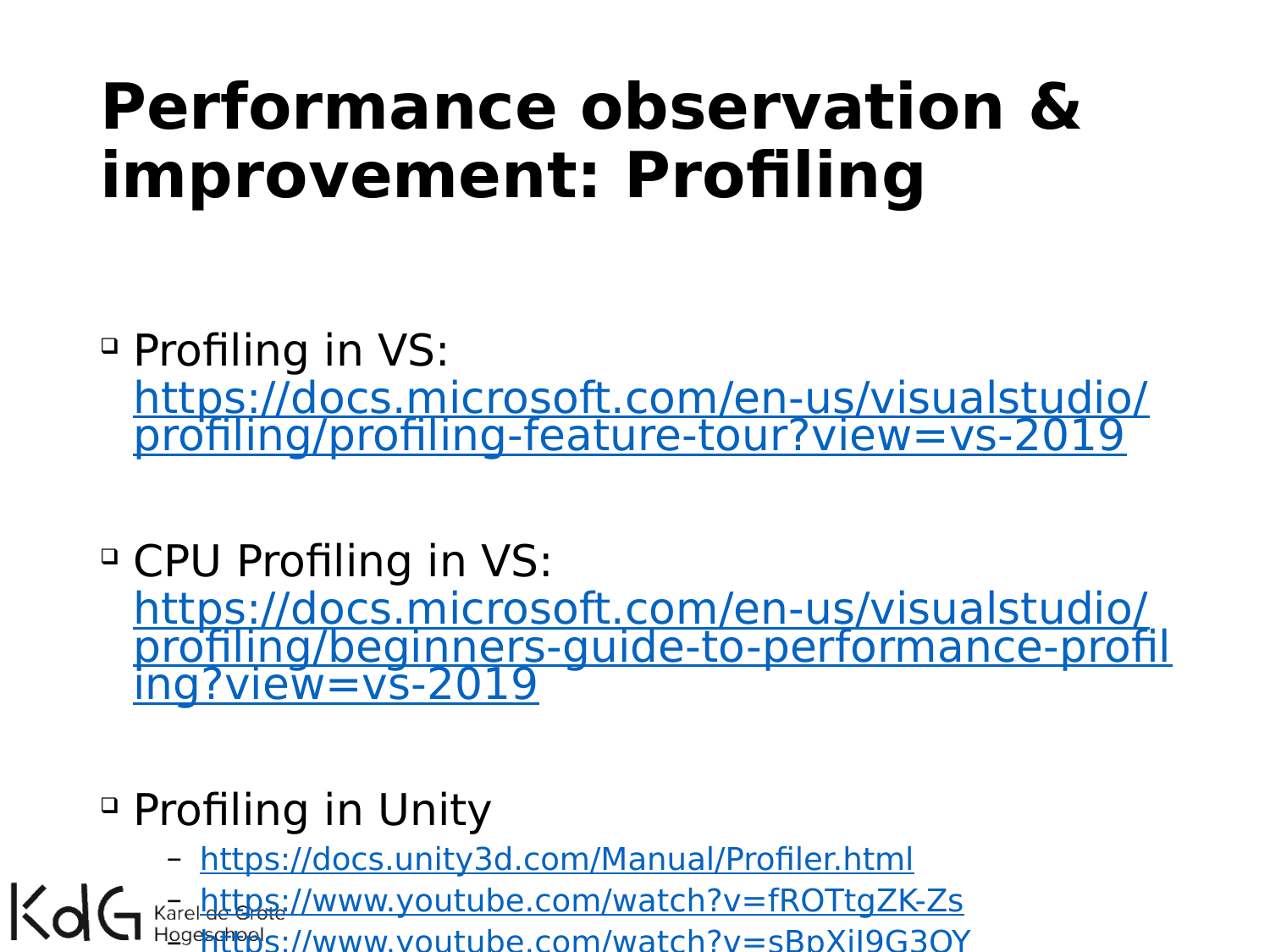

# Performance observation & improvement: Profiling

Profiling in VS: https://docs.microsoft.com/en-us/visualstudio/profiling/profiling-feature-tour?view=vs-2019

CPU Profiling in VS: https://docs.microsoft.com/en-us/visualstudio/profiling/beginners-guide-to-performance-profiling?view=vs-2019

Profiling in Unity
https://docs.unity3d.com/Manual/Profiler.html
https://www.youtube.com/watch?v=fROTtgZK-Zs
https://www.youtube.com/watch?v=sBpXiJ9G3OY